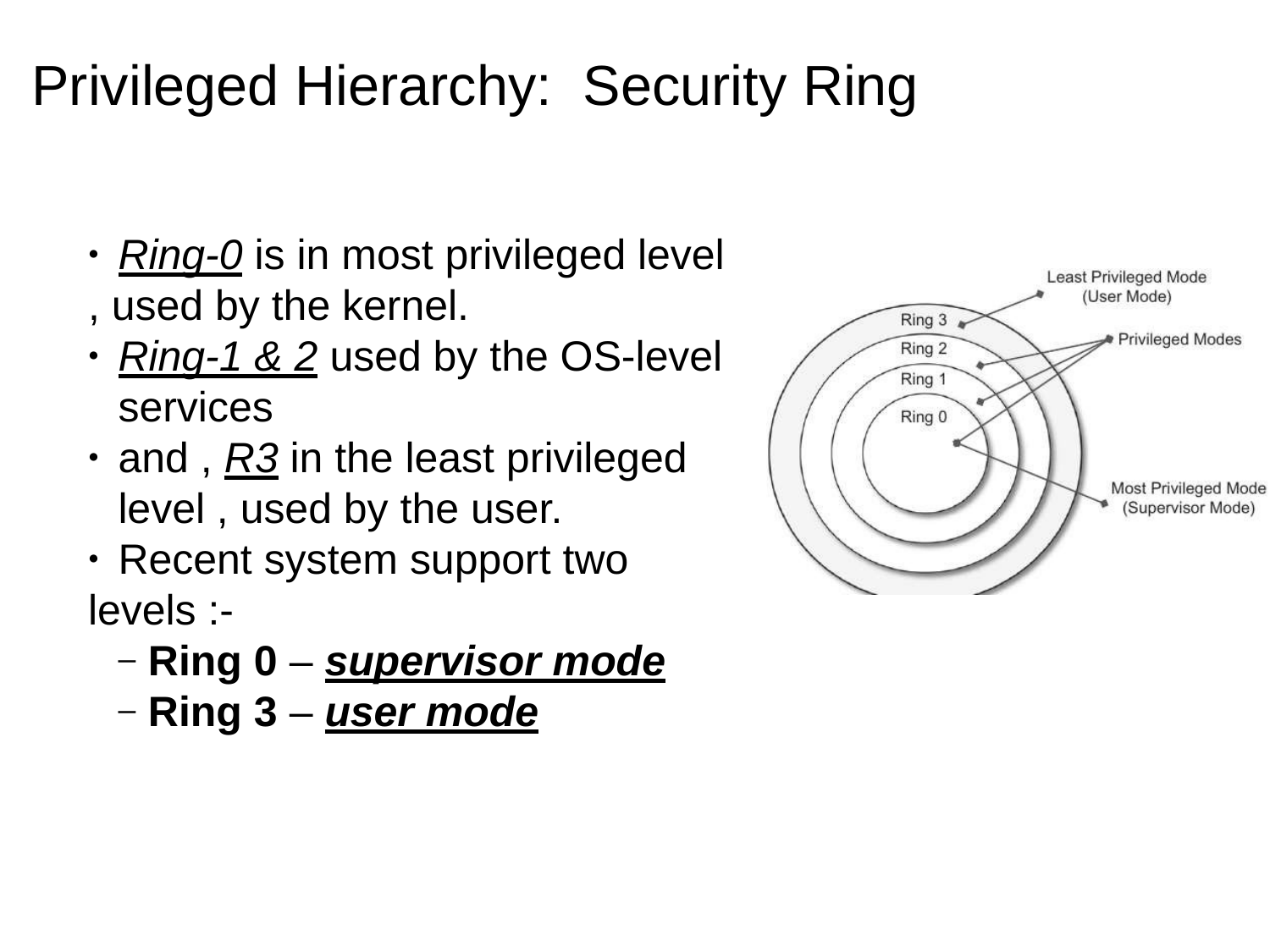

Privileged Hierarchy:  Security Ring
Ring-0 is in most privileged level
, used by the kernel.
Ring-1 & 2 used by the OS-level  services
and , R3 in the least privileged  level , used by the user.
Recent system support two
levels :-
Ring 0 – supervisor mode
Ring 3 – user mode